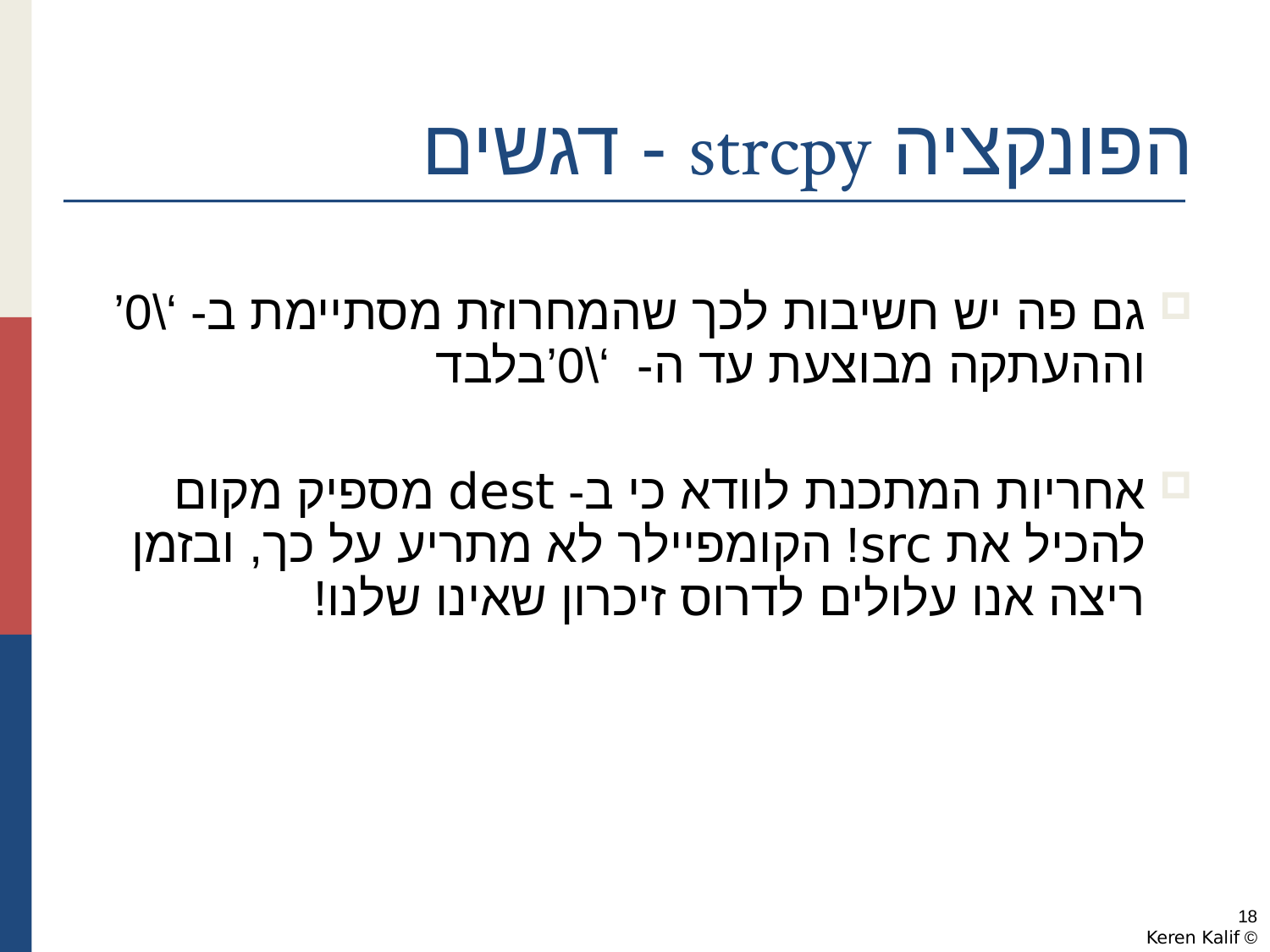

הפונקציה strcpy - דגשים

גם פה יש חשיבות לכך שהמחרוזת מסתיימת ב- ‘\0’ וההעתקה מבוצעת עד ה-  ‘\0’בלבד

אחריות המתכנת לוודא כי ב- dest מספיק מקום להכיל את src! הקומפיילר לא מתריע על כך, ובזמן ריצה אנו עלולים לדרוס זיכרון שאינו שלנו!

18
© Keren Kalif